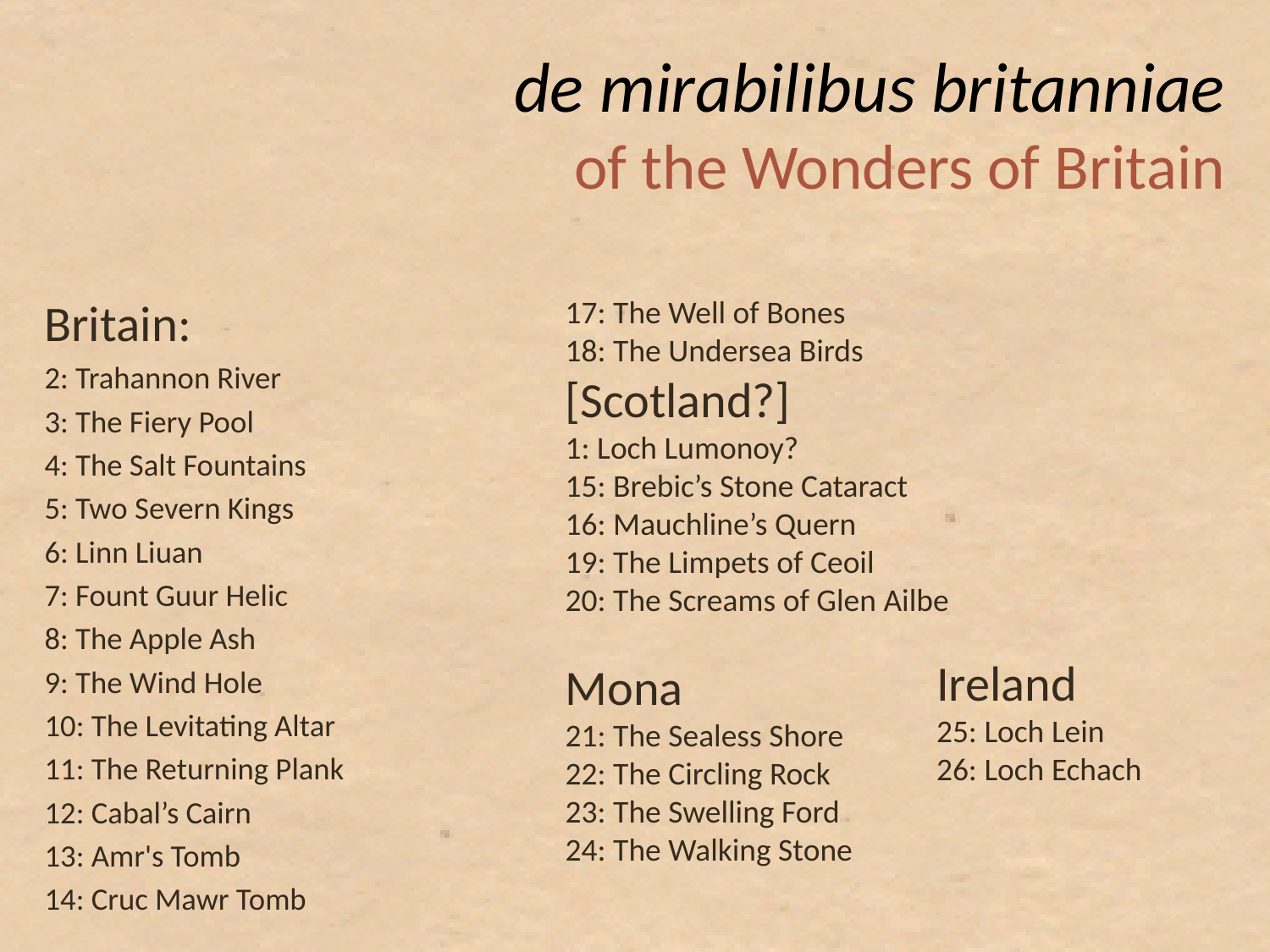

# de mirabilibus britanniae of the Wonders of Britain
Britain:
2: Trahannon River
3: The Fiery Pool
4: The Salt Fountains
5: Two Severn Kings
6: Linn Liuan
7: Fount Guur Helic
8: The Apple Ash
9: The Wind Hole
10: The Levitating Altar
11: The Returning Plank
12: Cabal’s Cairn
13: Amr's Tomb
14: Cruc Mawr Tomb

17: The Well of Bones
18: The Undersea Birds
[Scotland?]
1: Loch Lumonoy?
15: Brebic’s Stone Cataract
16: Mauchline’s Quern
19: The Limpets of Ceoil
20: The Screams of Glen Ailbe

Mona
21: The Sealess Shore
22: The Circling Rock
23: The Swelling Ford
24: The Walking Stone

Ireland
25: Loch Lein
26: Loch Echach